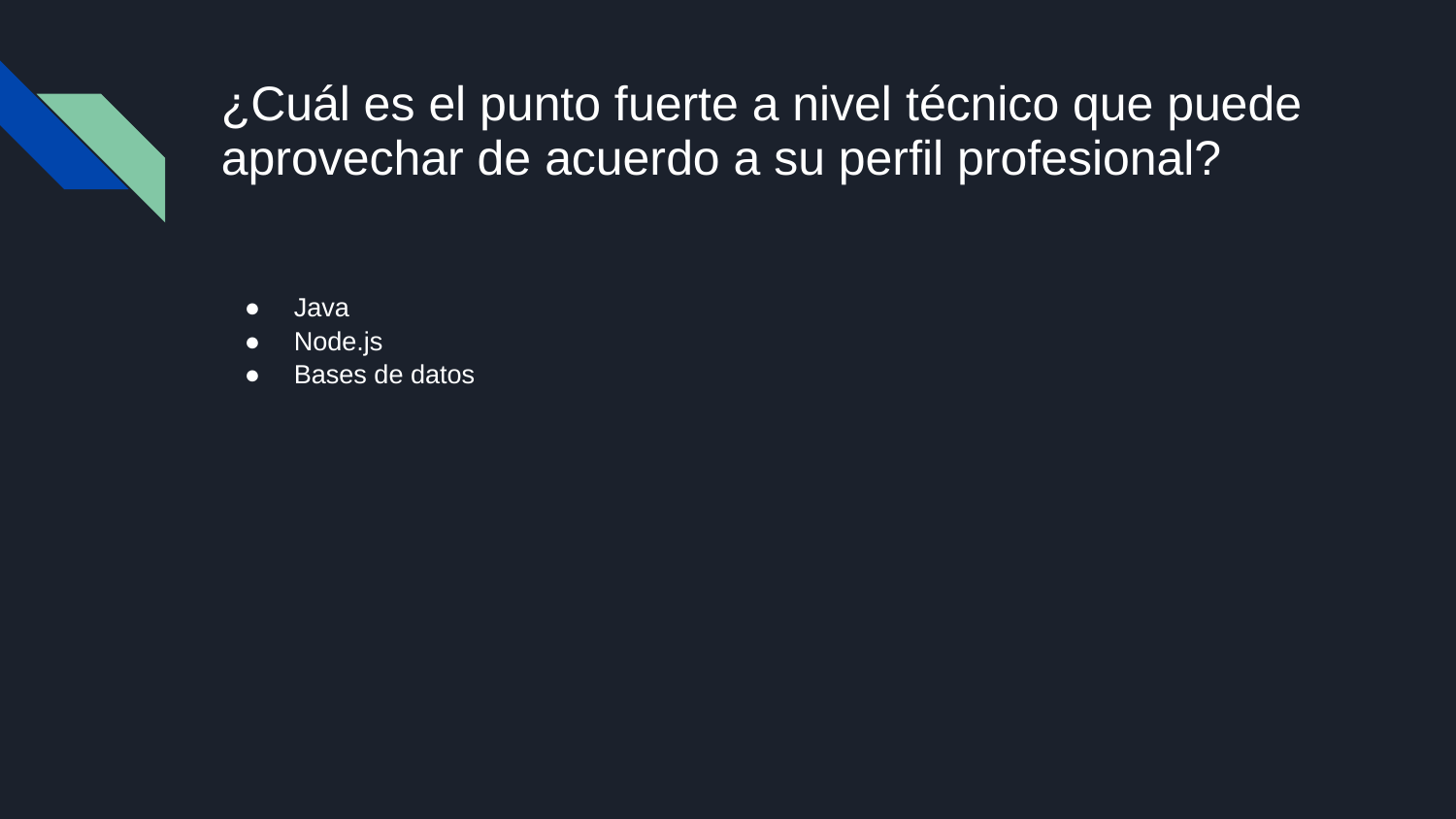

# ¿Cuál es el punto fuerte a nivel técnico que puede aprovechar de acuerdo a su perfil profesional?
Java
Node.js
Bases de datos